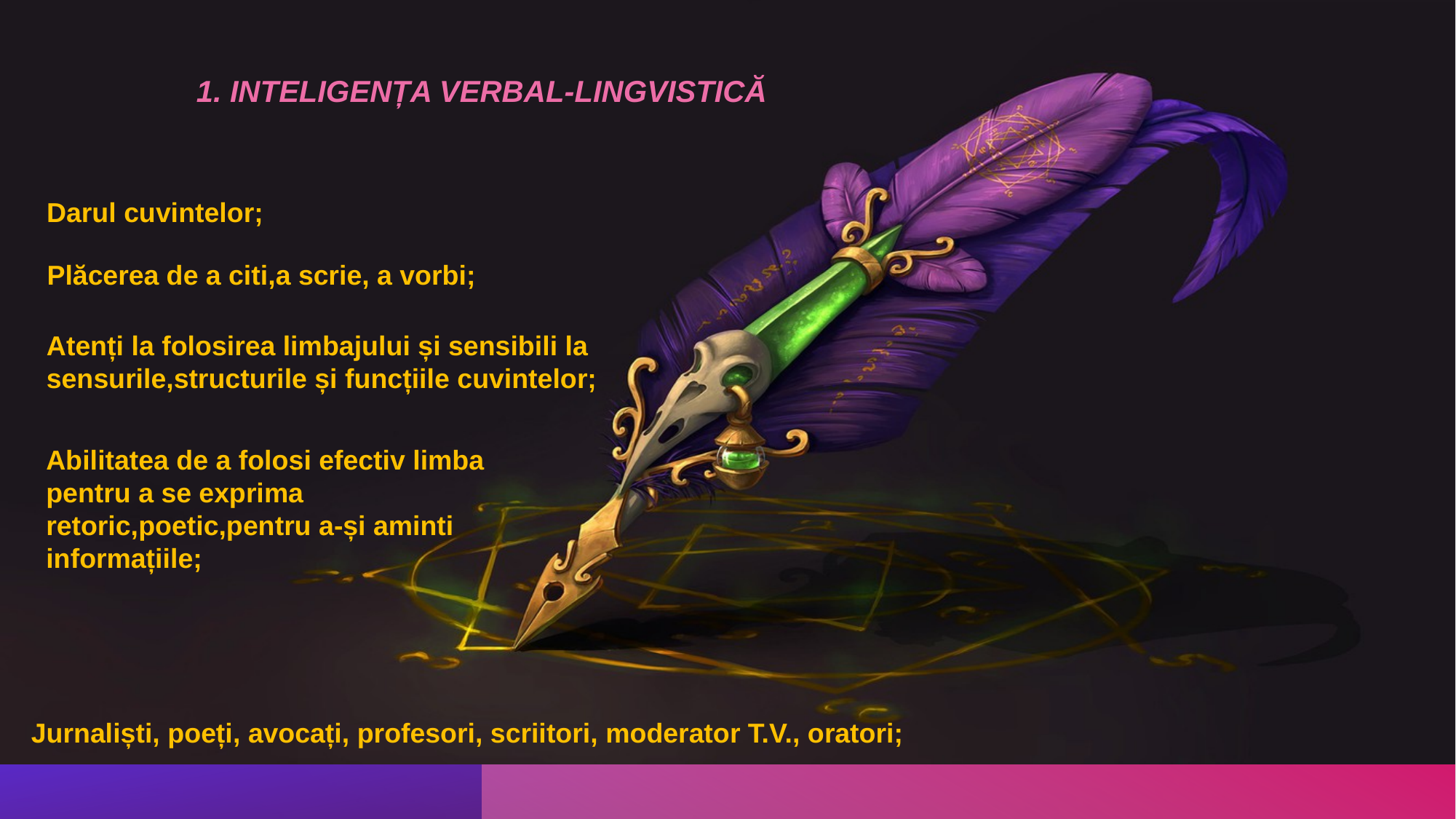

1. INTELIGENȚA VERBAL-LINGVISTICĂ
Darul cuvintelor;
Plăcerea de a citi,a scrie, a vorbi;
Atenți la folosirea limbajului și sensibili la sensurile,structurile și funcțiile cuvintelor;
Abilitatea de a folosi efectiv limba pentru a se exprima retoric,poetic,pentru a-și aminti informațiile;
Jurnaliști, poeți, avocați, profesori, scriitori, moderator T.V., oratori;